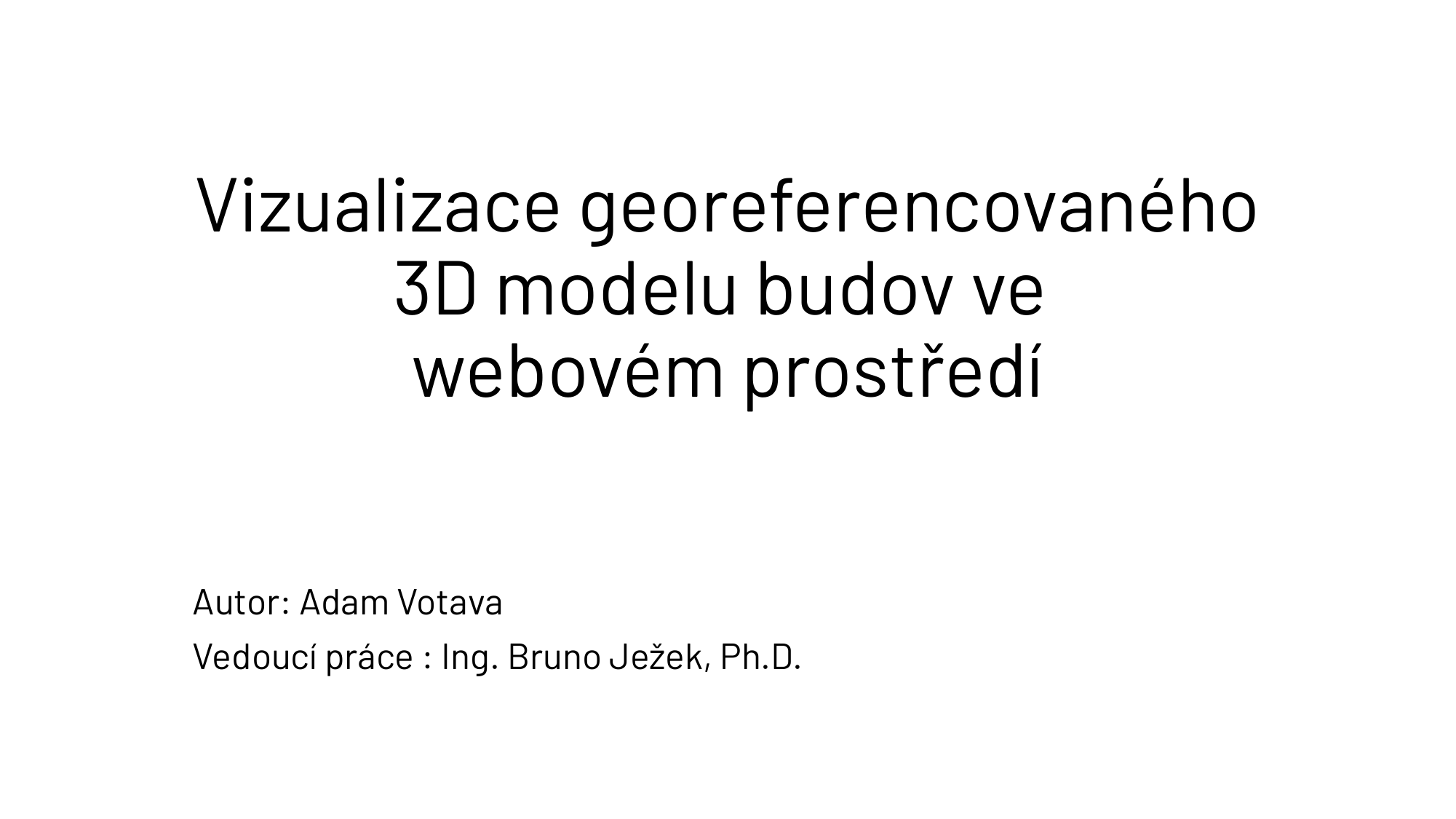

# Vizualizace georeferencovaného 3D modelu budov ve webovém prostředí
Autor: Adam Votava
Vedoucí práce : Ing. Bruno Ježek, Ph.D.